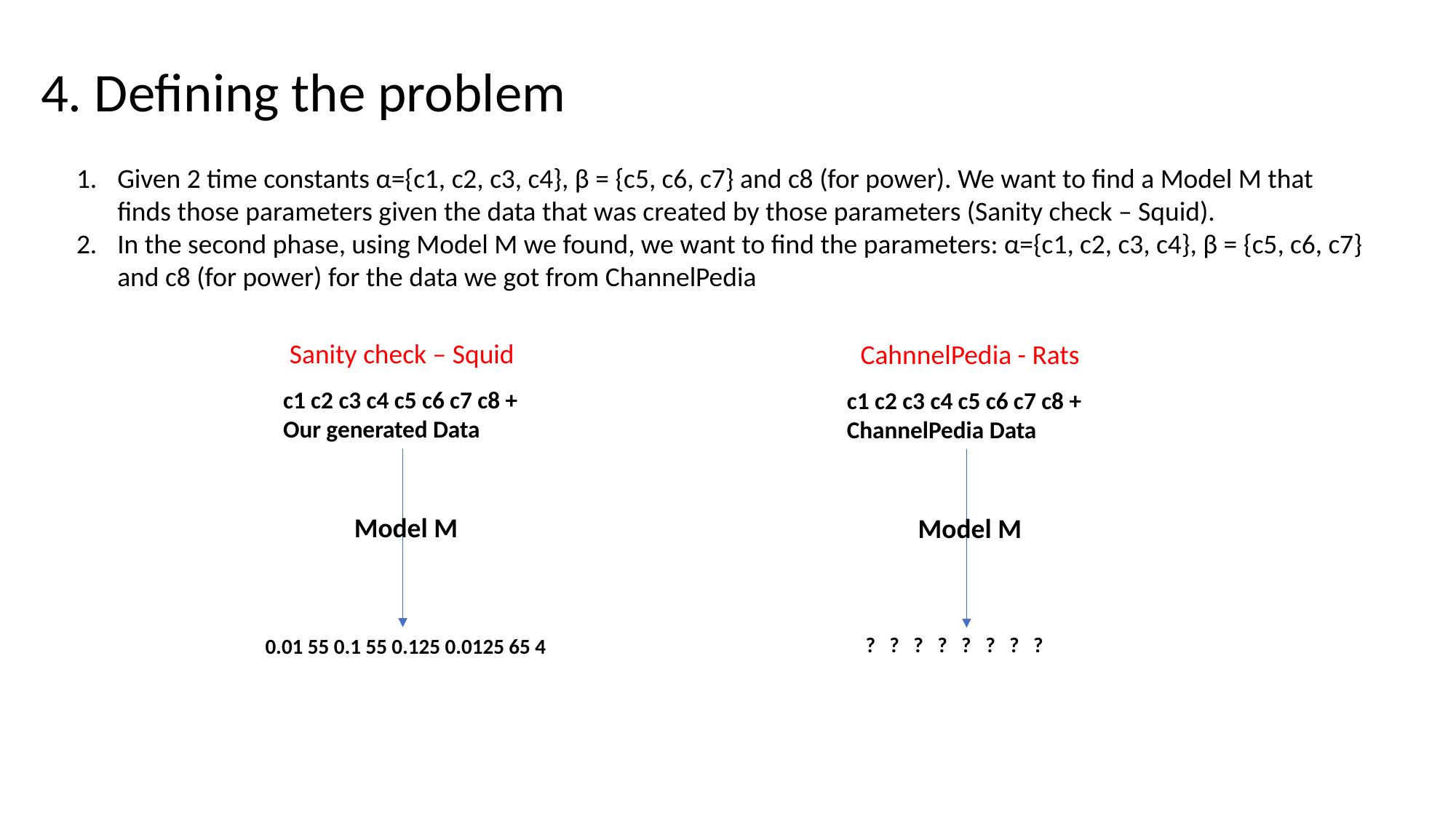

4. Defining the problem
Given 2 time constants α={c1, c2, c3, c4}, β = {c5, c6, c7} and c8 (for power). We want to find a Model M that finds those parameters given the data that was created by those parameters (Sanity check – Squid).
In the second phase, using Model M we found, we want to find the parameters: α={c1, c2, c3, c4}, β = {c5, c6, c7} and c8 (for power) for the data we got from ChannelPedia
Sanity check – Squid
CahnnelPedia - Rats
c1 c2 c3 c4 c5 c6 c7 c8 +
Our generated Data
c1 c2 c3 c4 c5 c6 c7 c8 +
ChannelPedia Data
Model M
Model M
?   ?   ?   ?   ?   ?   ?   ?
0.01 55 0.1 55 0.125 0.0125 65 4